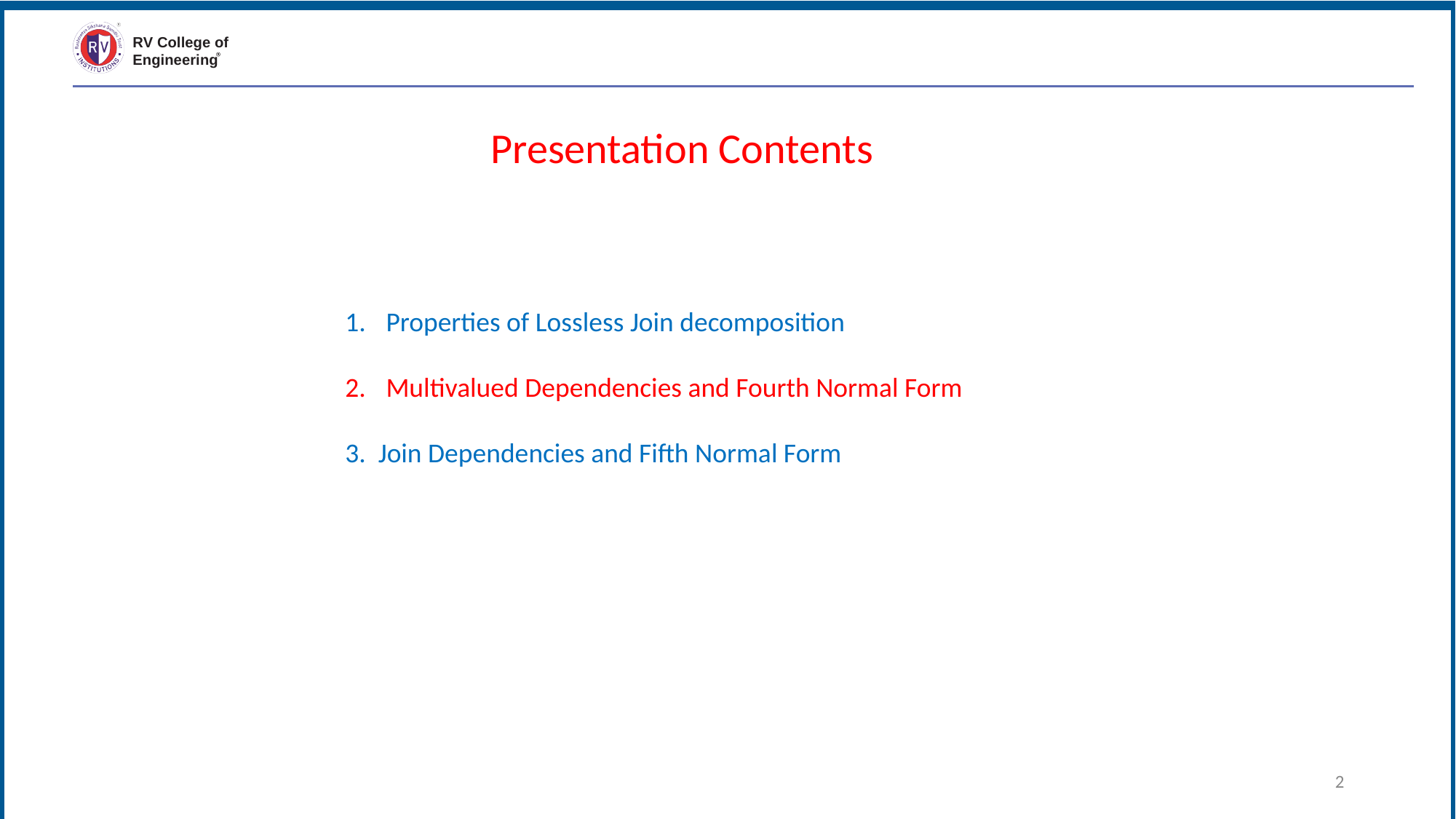

#
RV College of
Engineering

Presentation Contents

Properties of Lossless Join decomposition

Multivalued Dependencies and Fourth Normal Form

3.  Join Dependencies and Fifth Normal Form

2